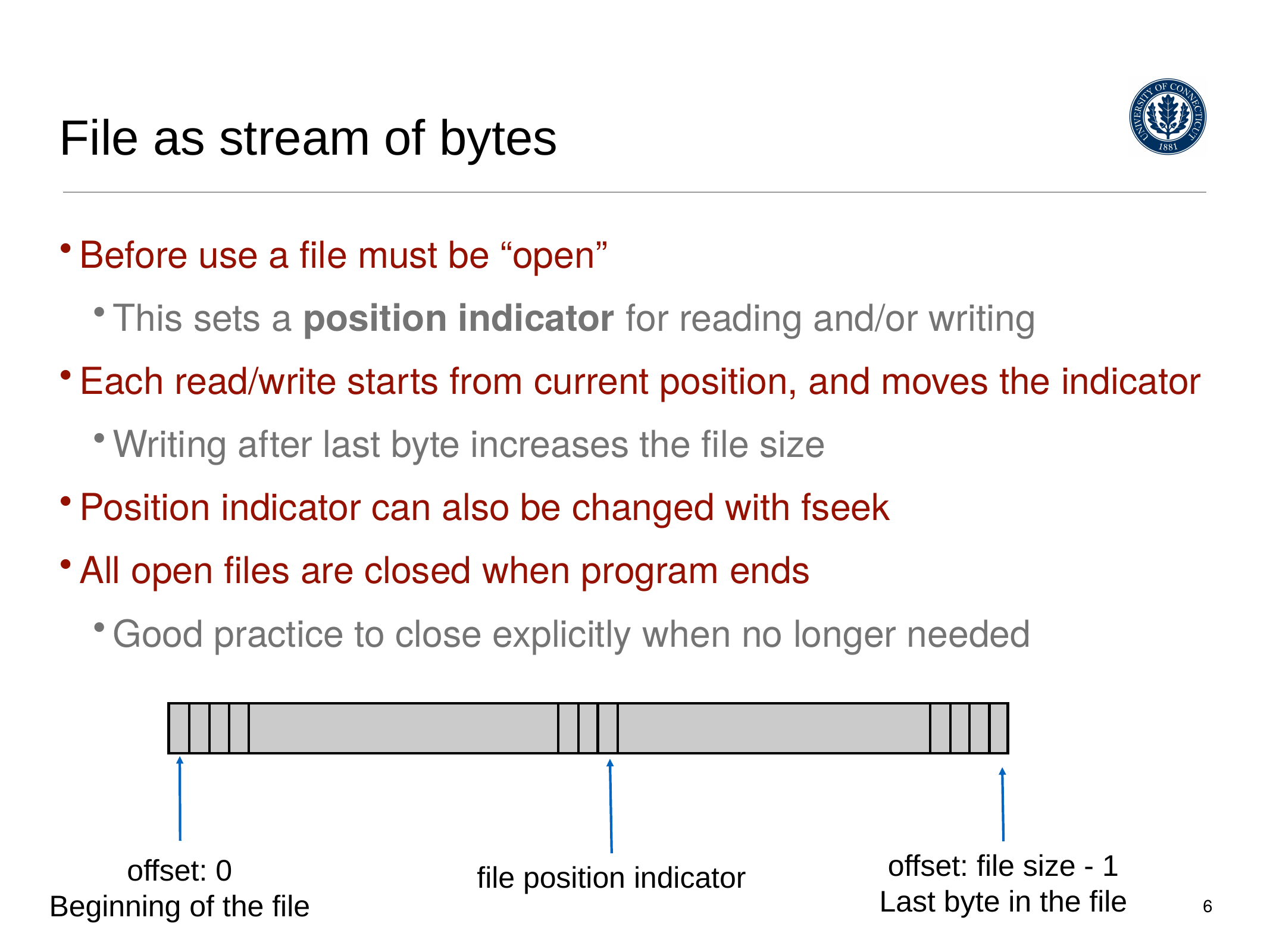

# File as stream of bytes
Before use a file must be “open”
This sets a position indicator for reading and/or writing
Each read/write starts from current position, and moves the indicator
Writing after last byte increases the file size
Position indicator can also be changed with fseek
All open files are closed when program ends
Good practice to close explicitly when no longer needed

offset: 0
Beginning of the file
file position indicator
offset: file size - 1
Last byte in the file
6